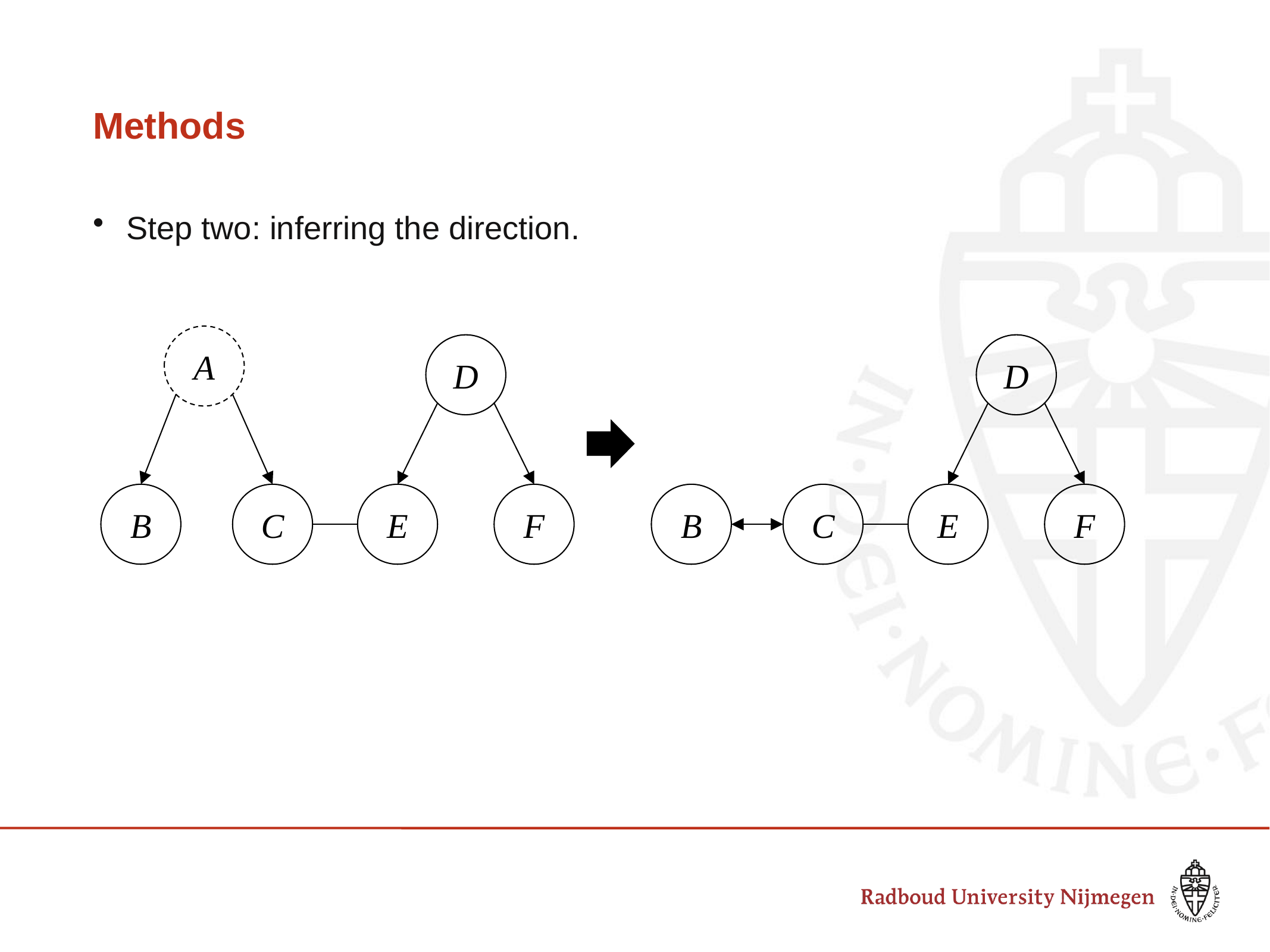

# Methods
Step two: inferring the direction.
A
D
D

B
C
E
F
B
C
E
F